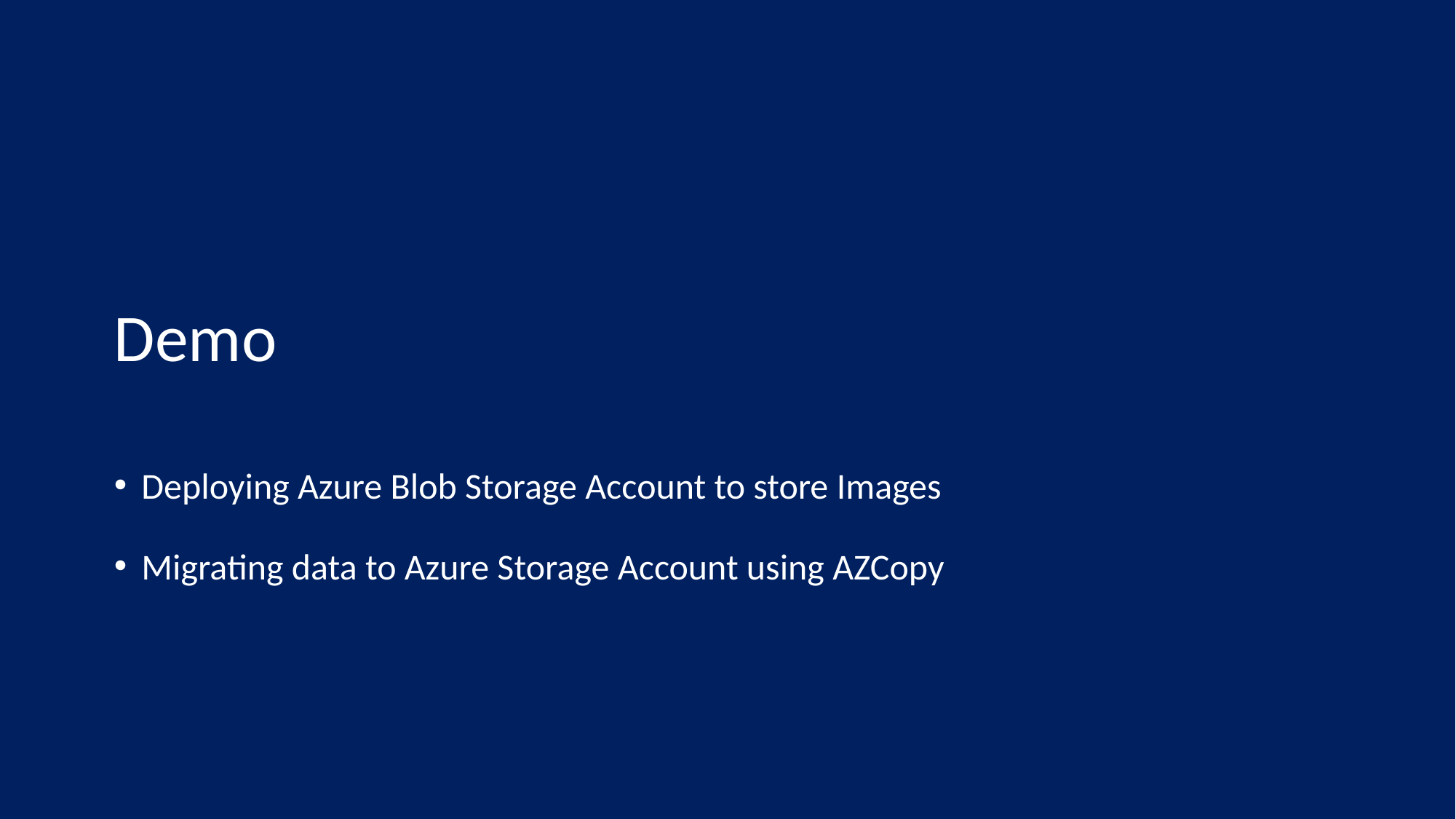

# Demo
Deploying Azure Blob Storage Account to store Images
Migrating data to Azure Storage Account using AZCopy